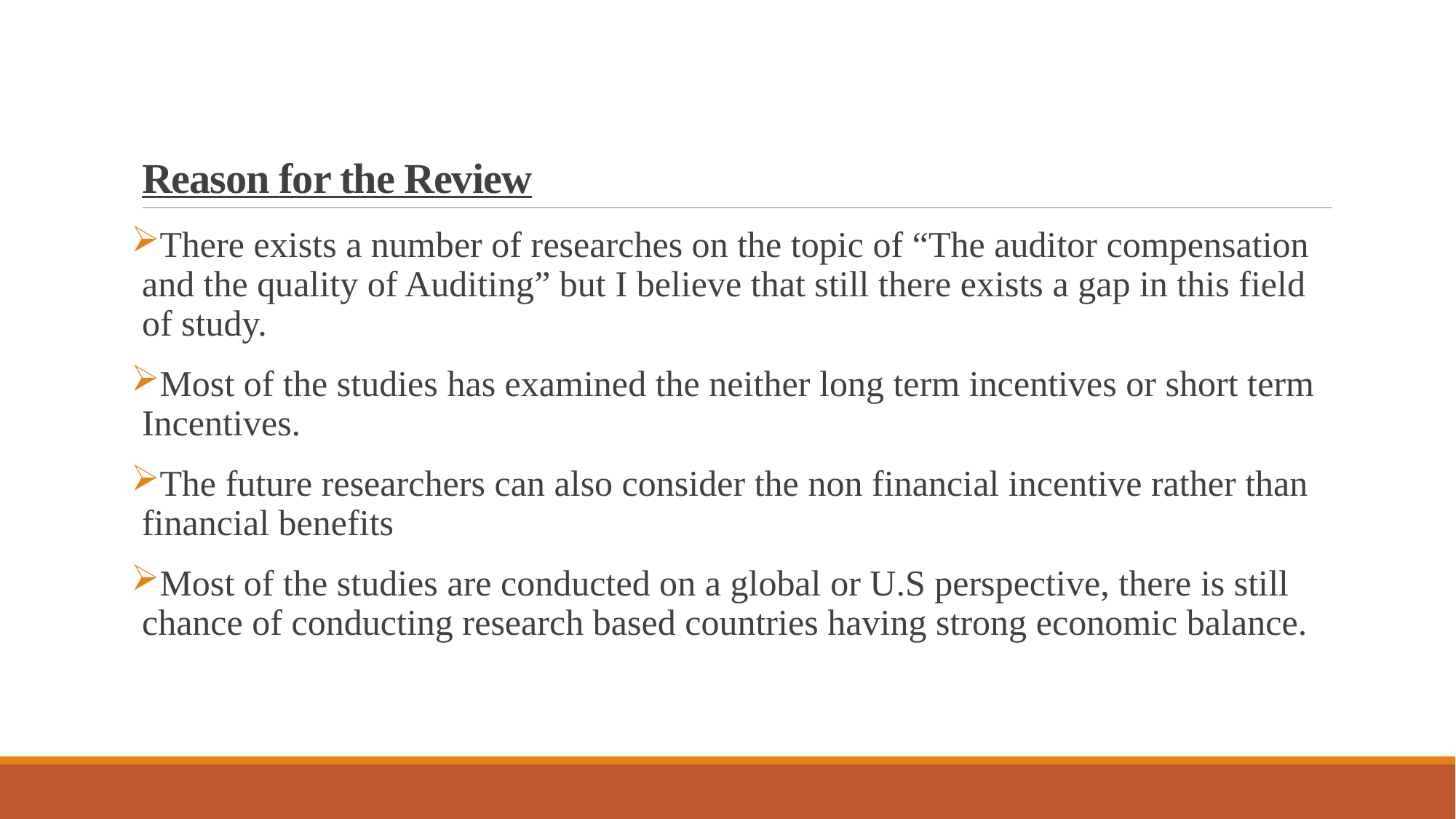

# Reason for the Review
There exists a number of researches on the topic of “The auditor compensation and the quality of Auditing” but I believe that still there exists a gap in this field of study.
Most of the studies has examined the neither long term incentives or short term Incentives.
The future researchers can also consider the non financial incentive rather than financial benefits
Most of the studies are conducted on a global or U.S perspective, there is still chance of conducting research based countries having strong economic balance.